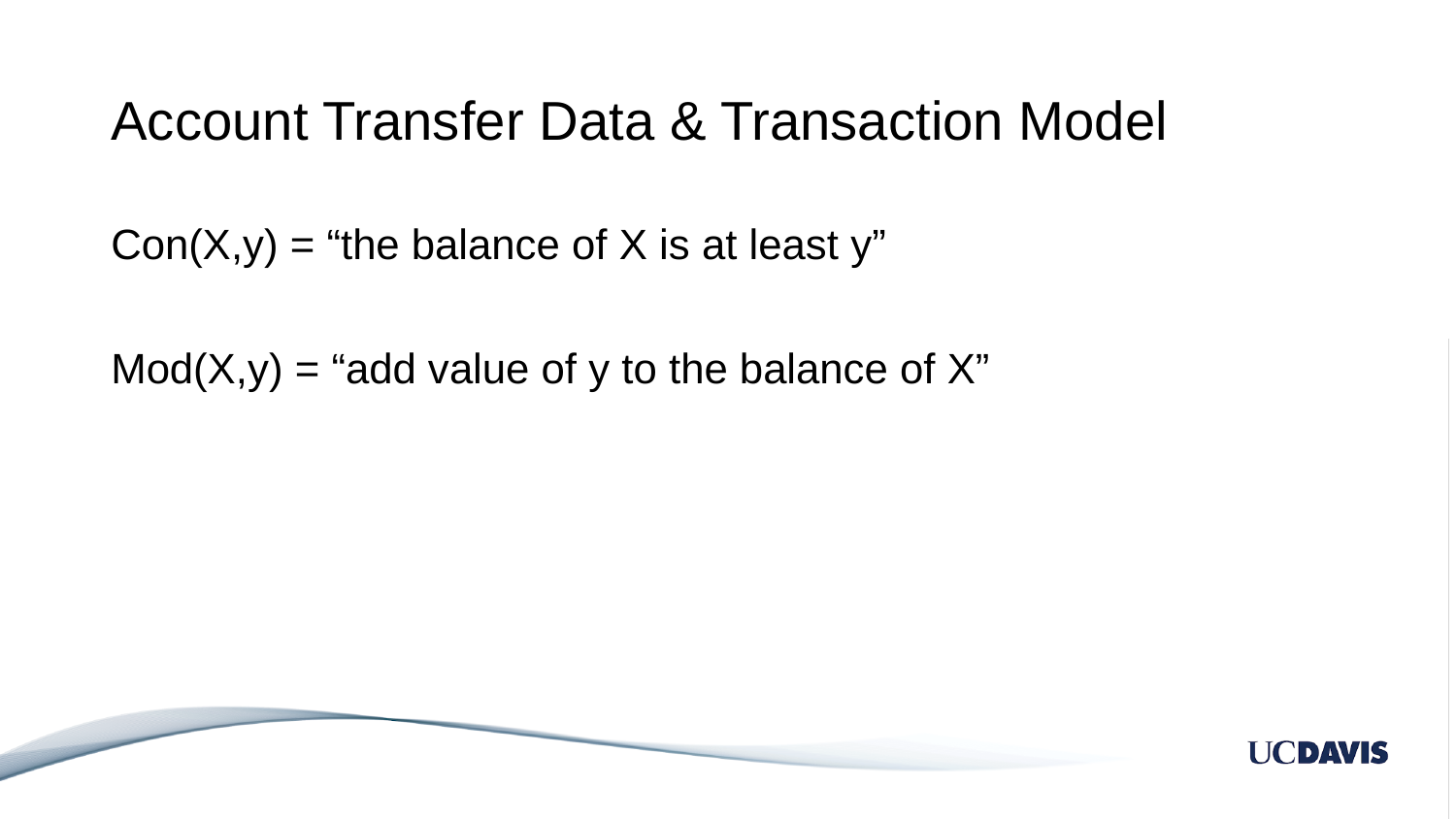

# Account Transfer Data & Transaction Model
Con(X,y) = “the balance of X is at least y”

Mod(X,y) = “add value of y to the balance of X”